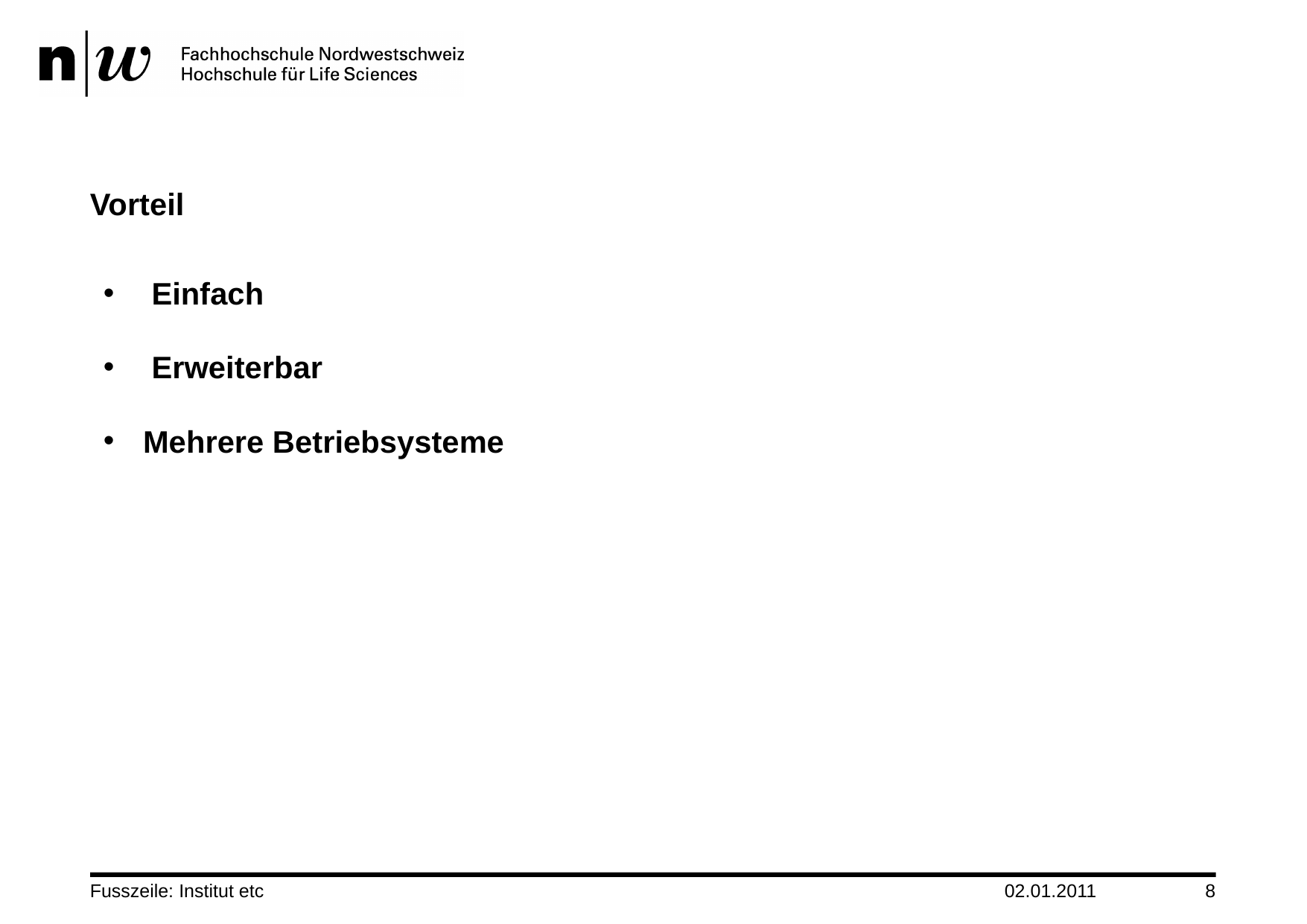

# Vorteil
 Einfach
 Erweiterbar
Mehrere Betriebsysteme
Fusszeile: Institut etc
02.01.2011
8